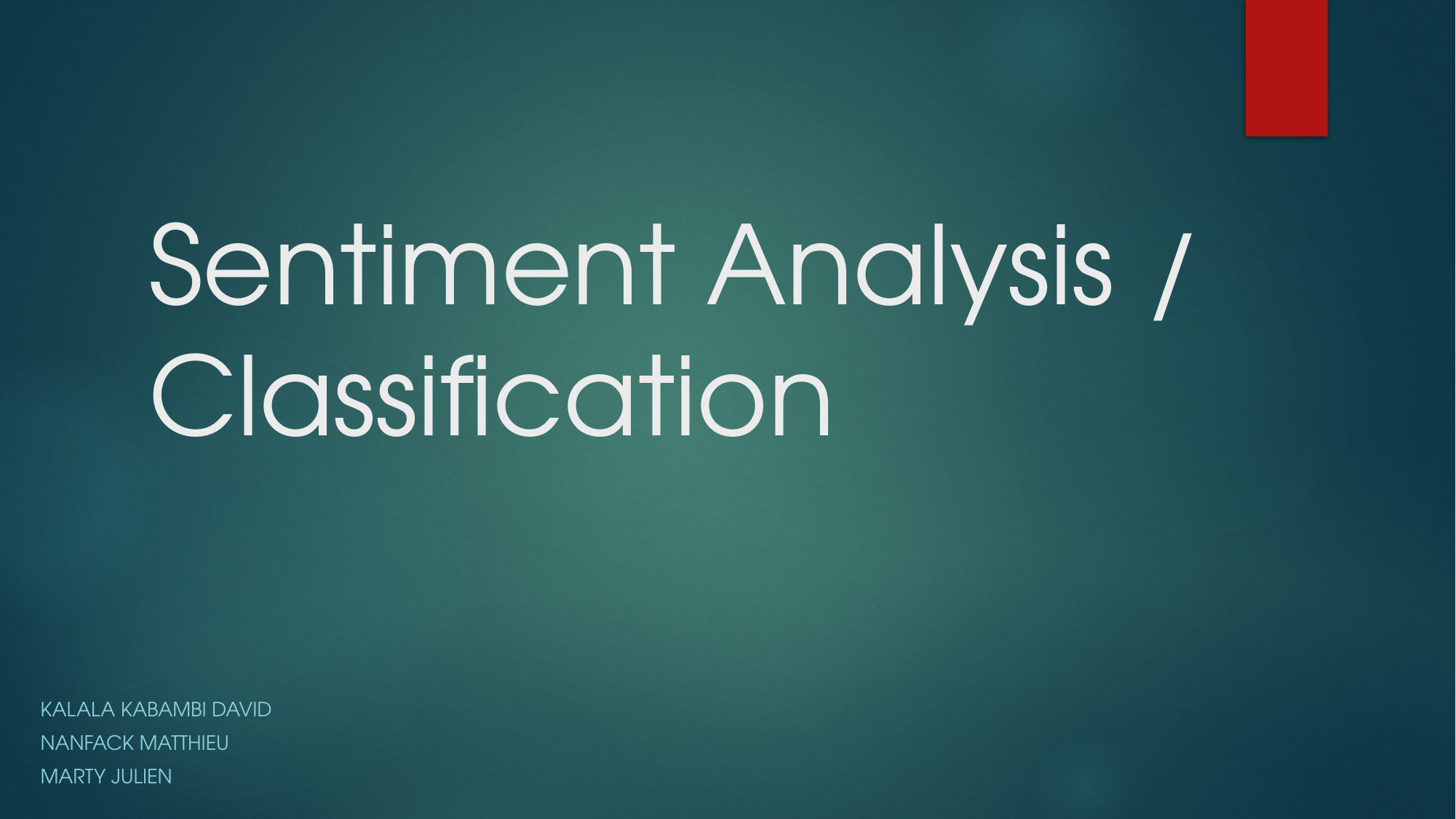

# Sentiment Analysis / Classification
KALALA KABAMBI David
NANFACK MATTHIEU
Marty Julien